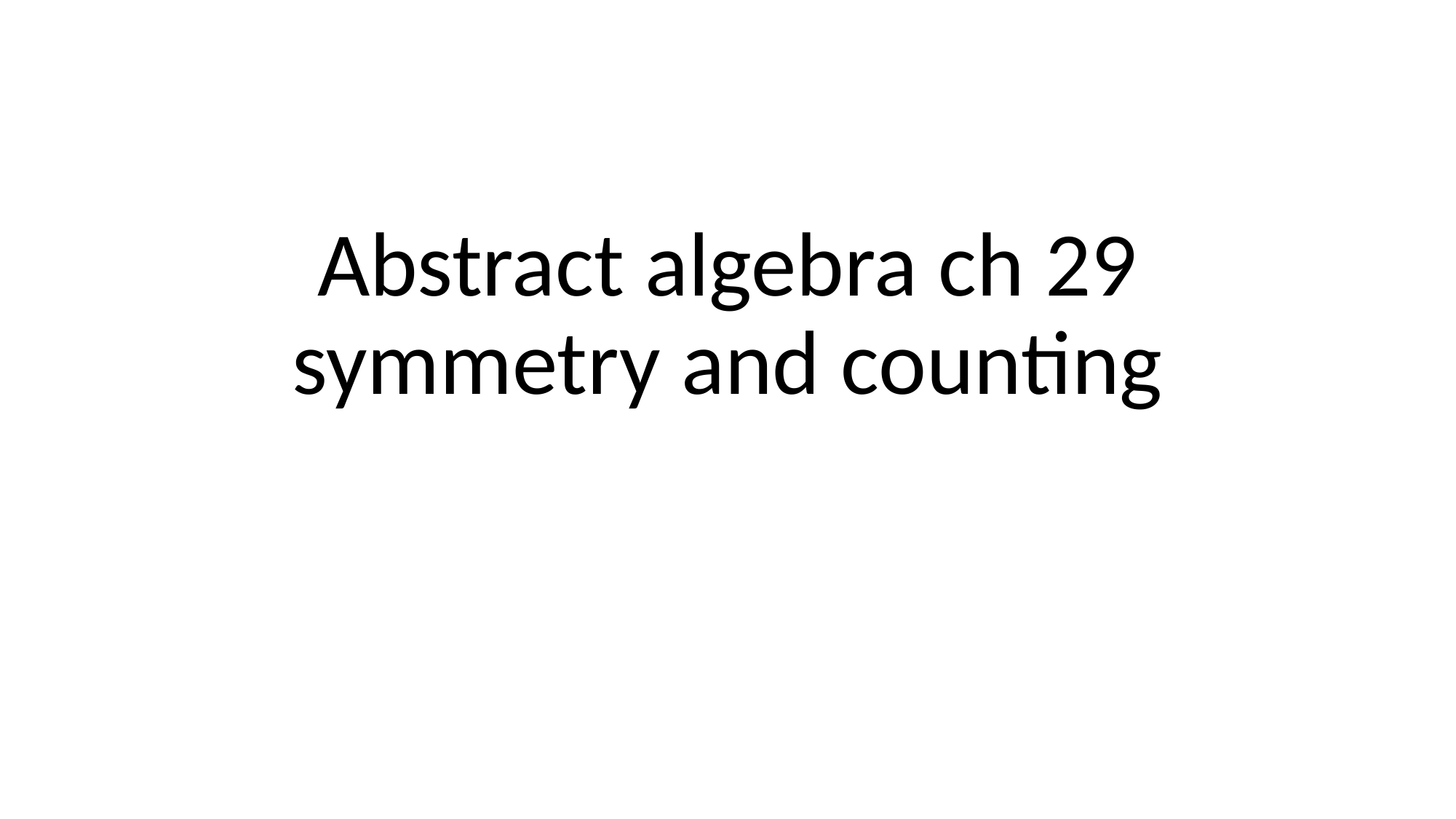

# Abstract algebra ch 29 symmetry and counting